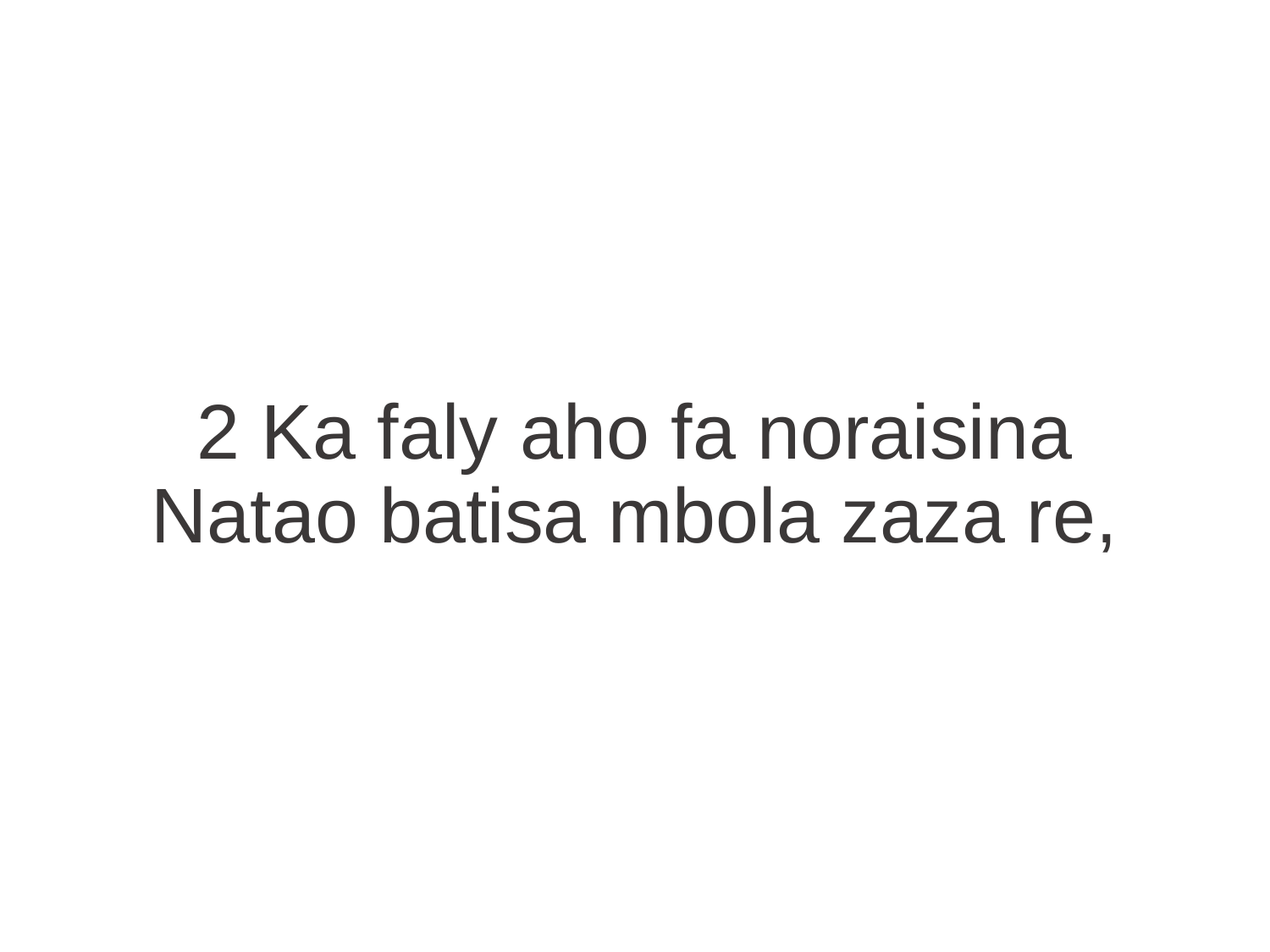

2 Ka faly aho fa noraisina
Natao batisa mbola zaza re,